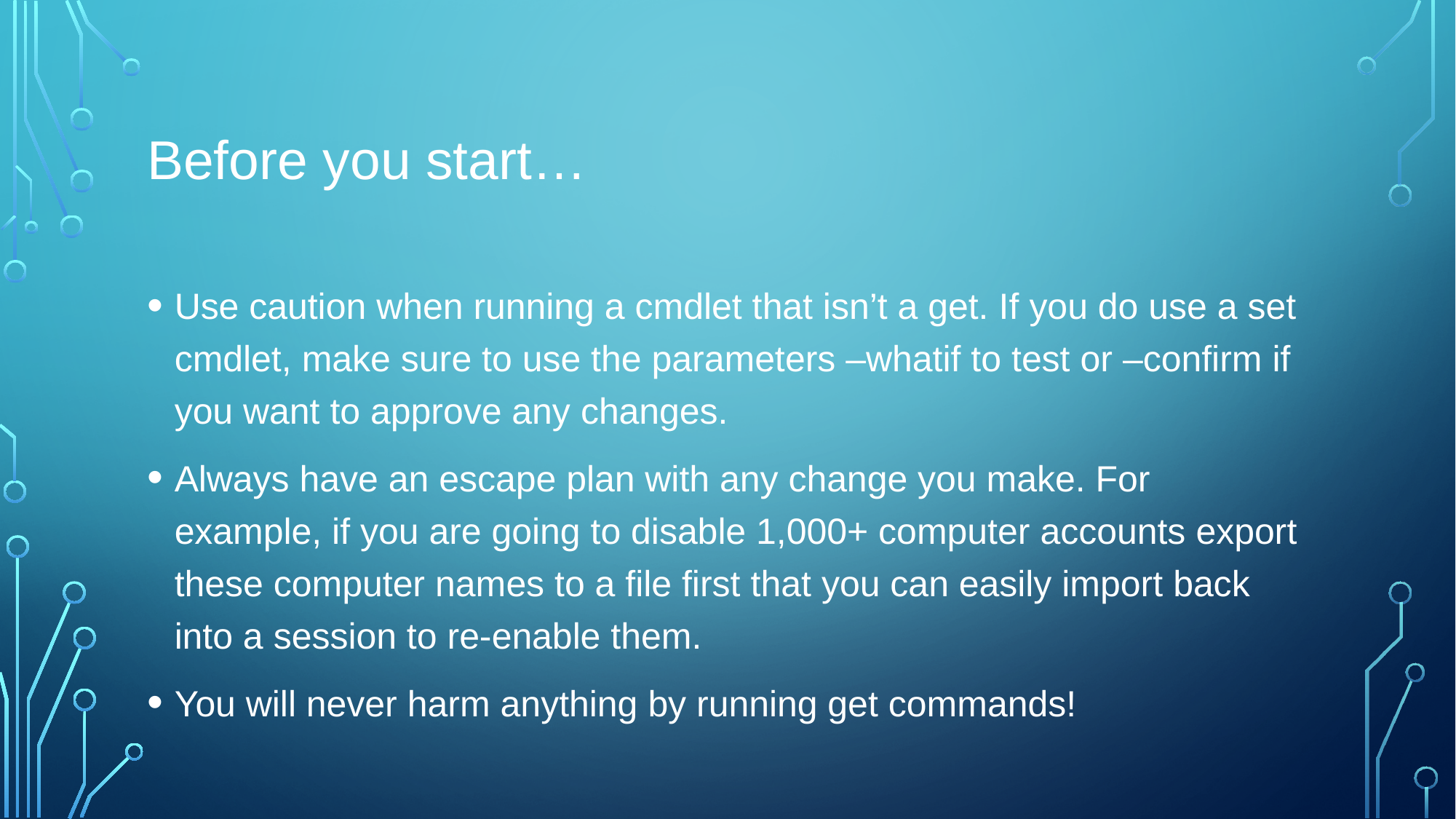

# Before you start…
Use caution when running a cmdlet that isn’t a get. If you do use a set cmdlet, make sure to use the parameters –whatif to test or –confirm if you want to approve any changes.
Always have an escape plan with any change you make. For example, if you are going to disable 1,000+ computer accounts export these computer names to a file first that you can easily import back into a session to re-enable them.
You will never harm anything by running get commands!